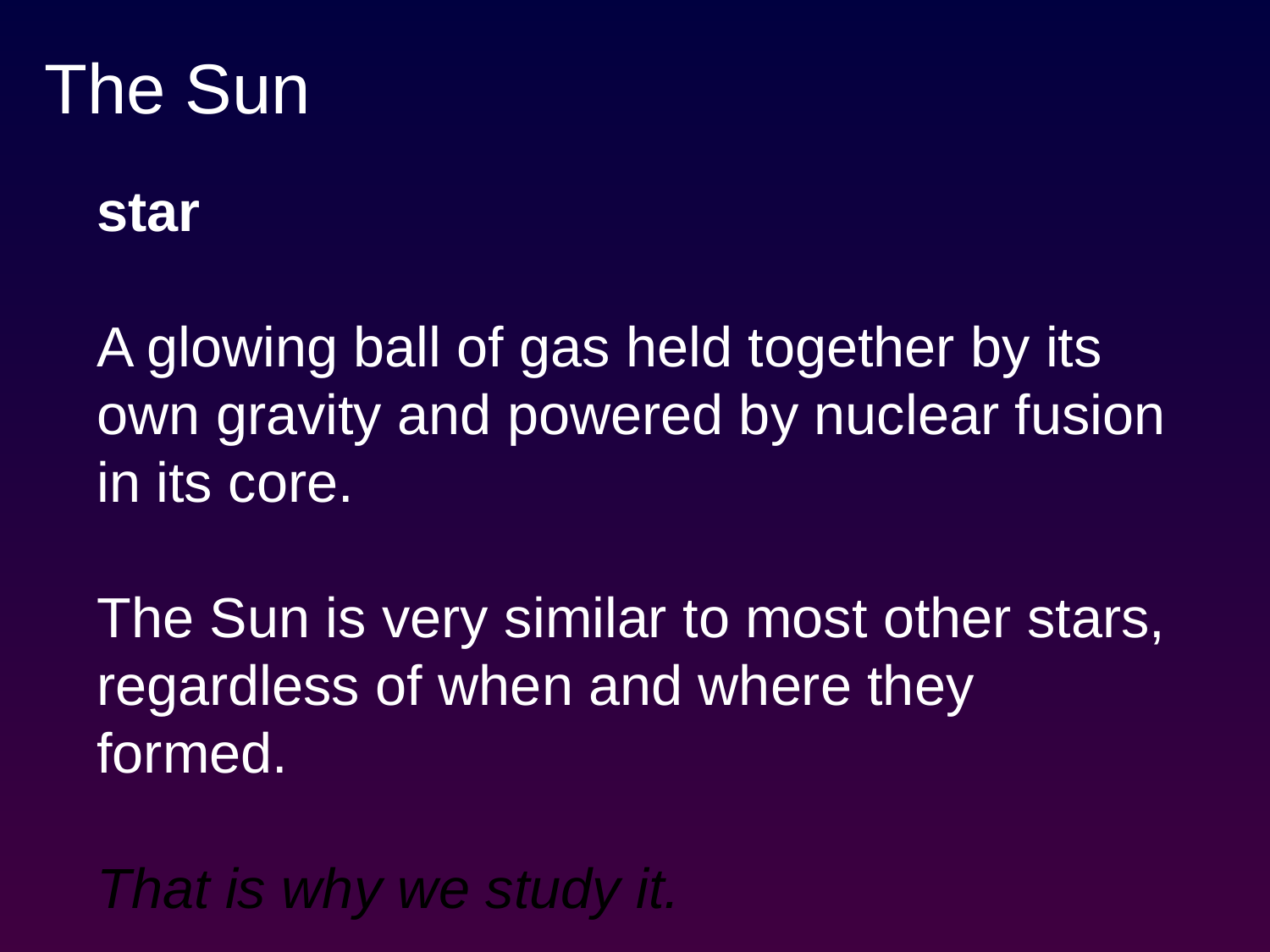

# The Sun
star

A glowing ball of gas held together by its own gravity and powered by nuclear fusion in its core.

The Sun is very similar to most other stars, regardless of when and where they formed.

That is why we study it.